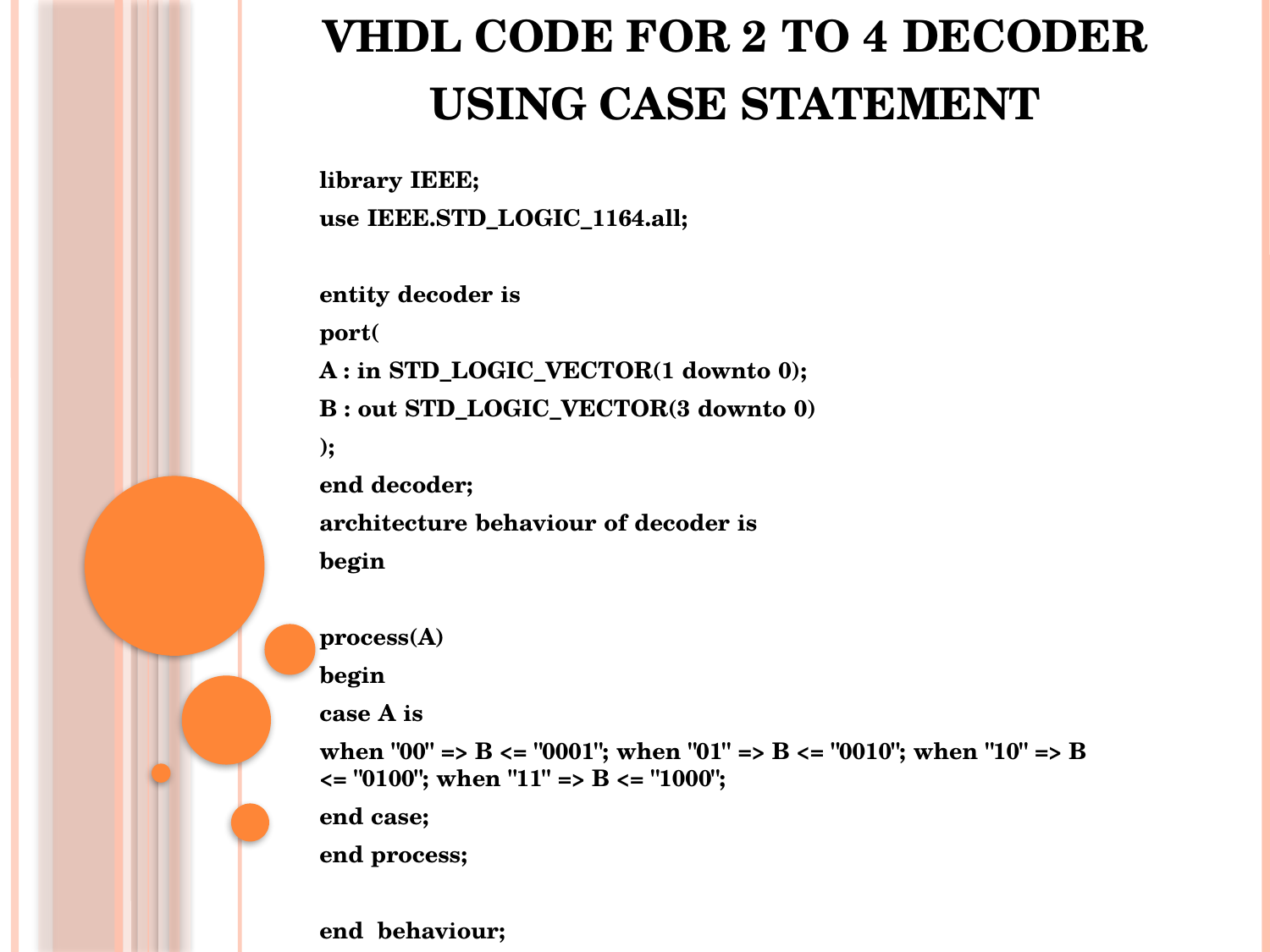

# VHDL Code for 2 to 4 decoder using case statement
library IEEE;
use IEEE.STD_LOGIC_1164.all;

entity decoder is
port(
A : in STD_LOGIC_VECTOR(1 downto 0);
B : out STD_LOGIC_VECTOR(3 downto 0)
);
end decoder;
architecture behaviour of decoder is
begin

process(A)
begin
case A is
when "00" => B <= "0001"; when "01" => B <= "0010"; when "10" => B <= "0100"; when "11" => B <= "1000";
end case;
end process;

end  behaviour;